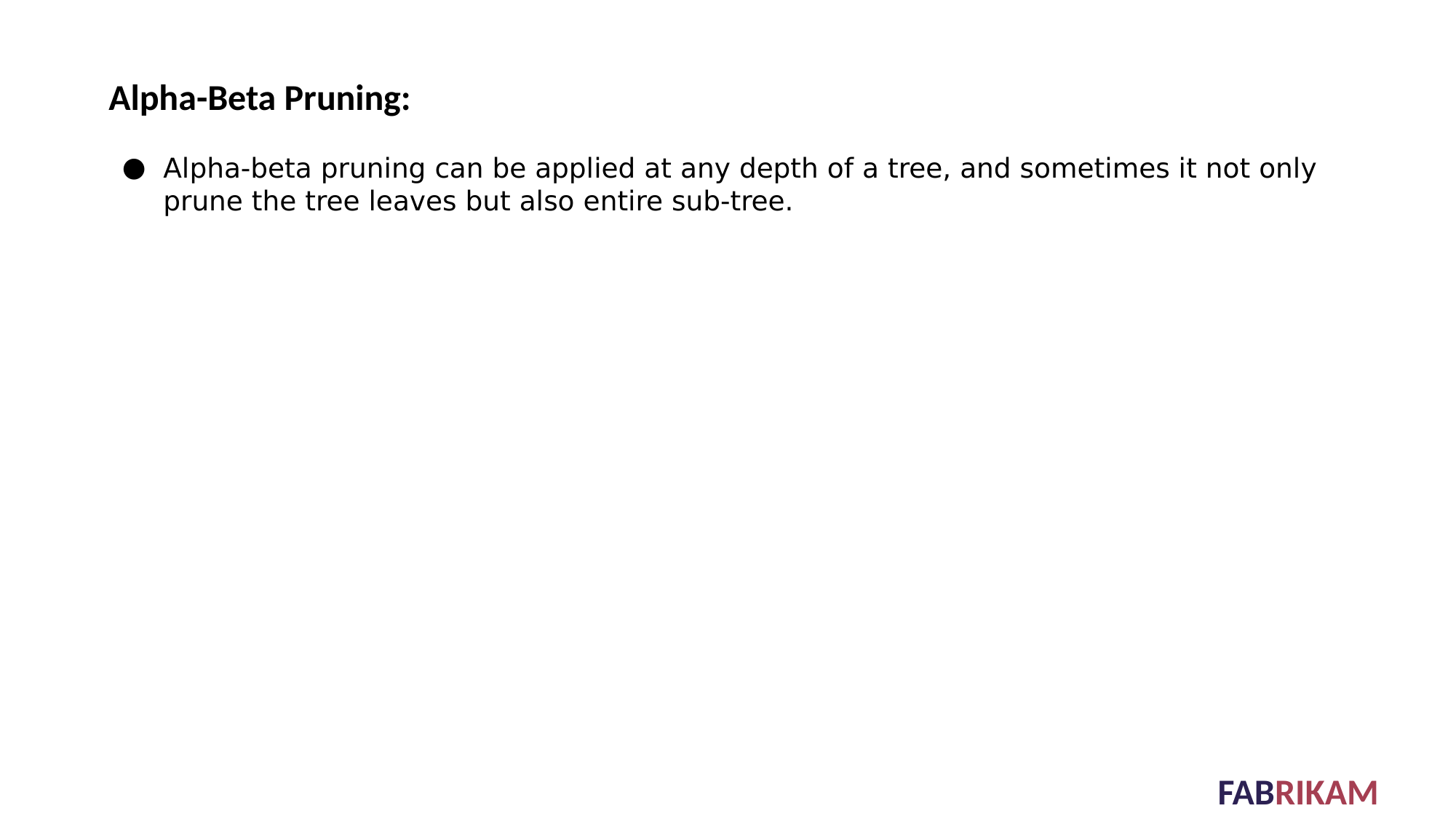

Alpha-Beta Pruning:

Alpha-beta pruning can be applied at any depth of a tree, and sometimes it not only prune the tree leaves but also entire sub-tree.